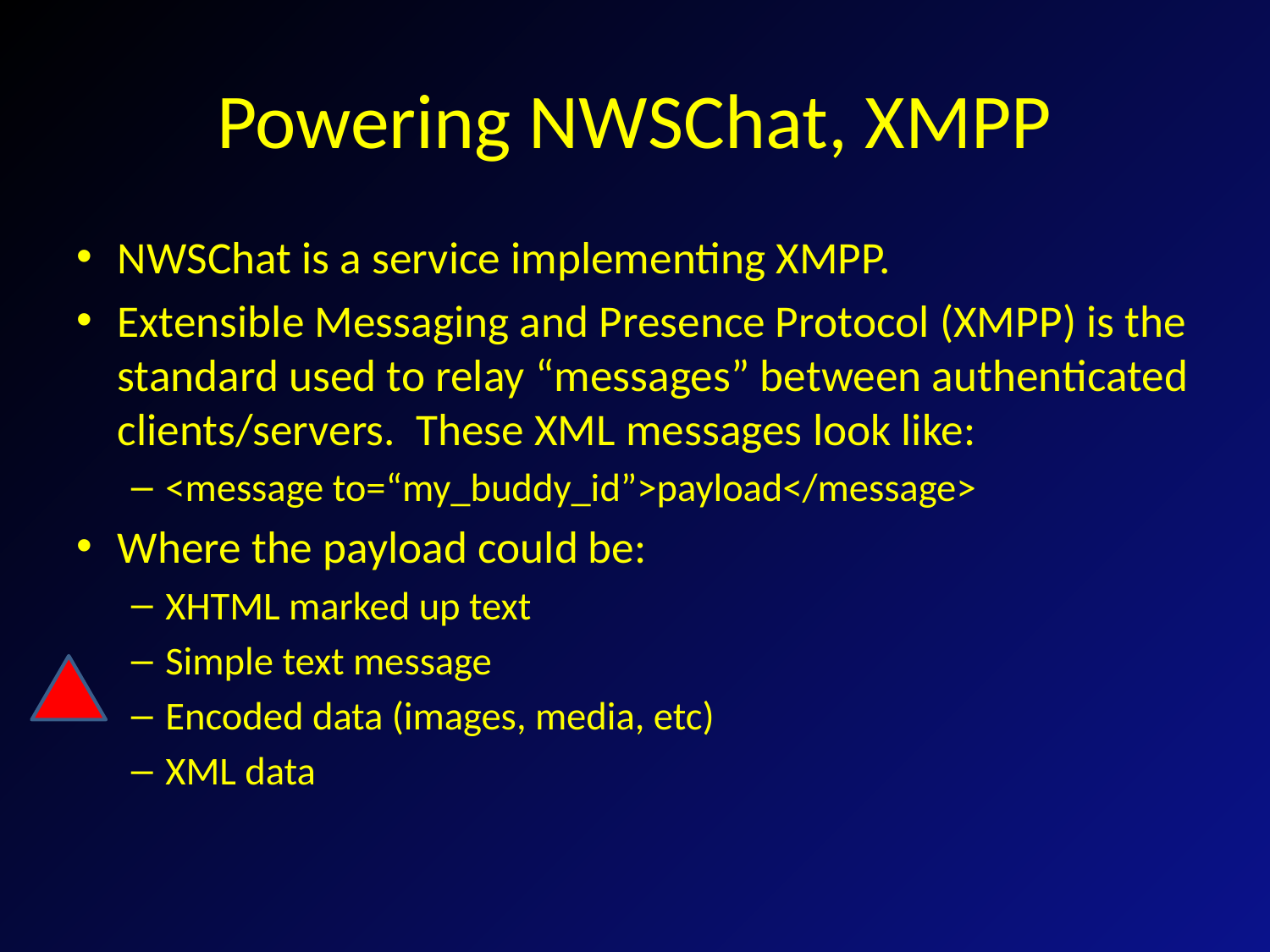

# Powering NWSChat, XMPP
NWSChat is a service implementing XMPP.
Extensible Messaging and Presence Protocol (XMPP) is the standard used to relay “messages” between authenticated clients/servers.  These XML messages look like:
<message to=“my_buddy_id”>payload</message>
Where the payload could be:
XHTML marked up text
Simple text message
Encoded data (images, media, etc)
XML data